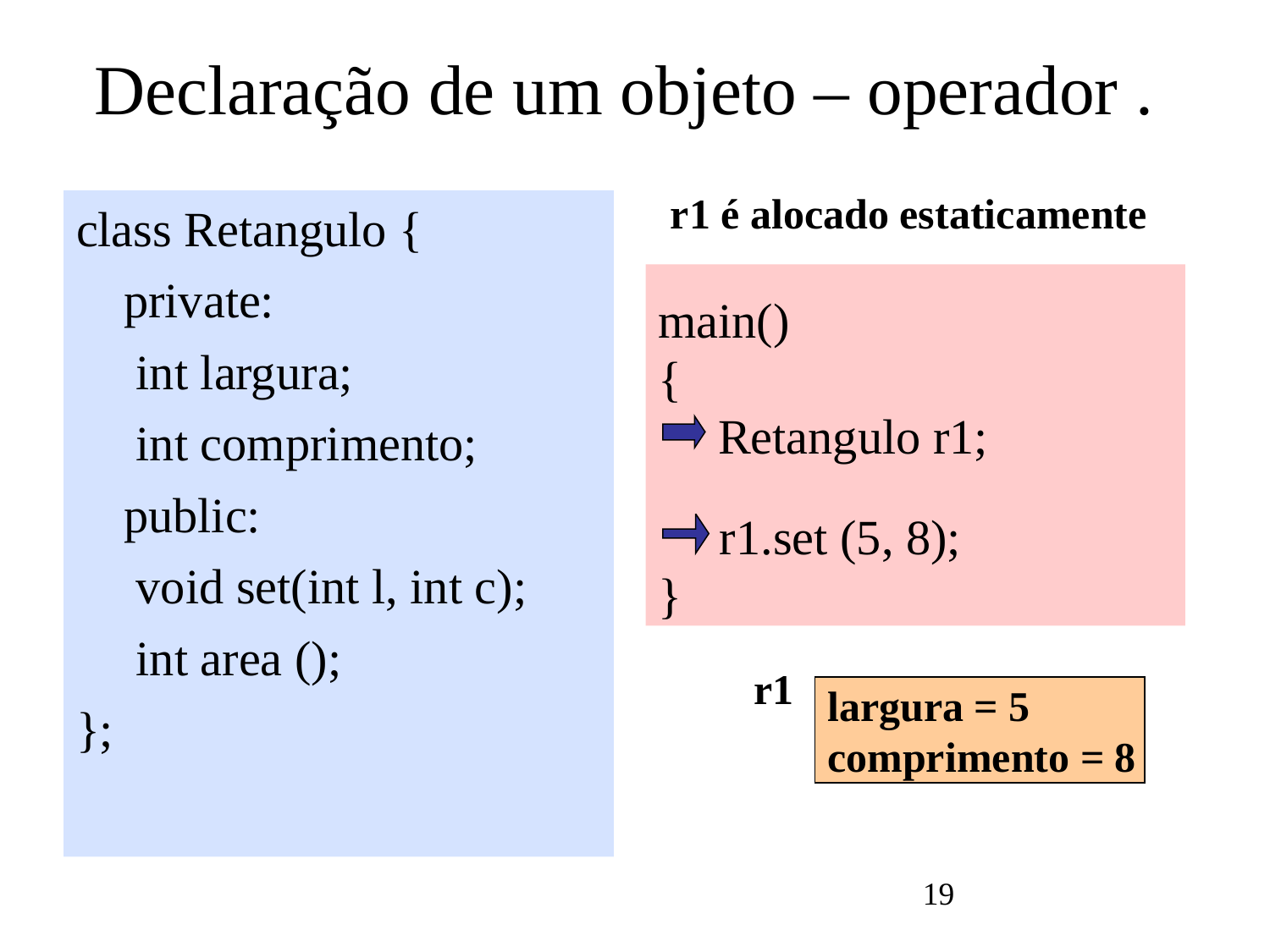

# Declaração de um objeto – operador .
r1 é alocado estaticamente
class Retangulo {
	private:
	 int largura;
	 int comprimento;
	public:
	 void set(int l, int c);
	 int area ();
};

main()
{
	 Retangulo r1;

     r1.set (5, 8);
}

r1
largura
comprimento
largura = 5
comprimento = 8
19